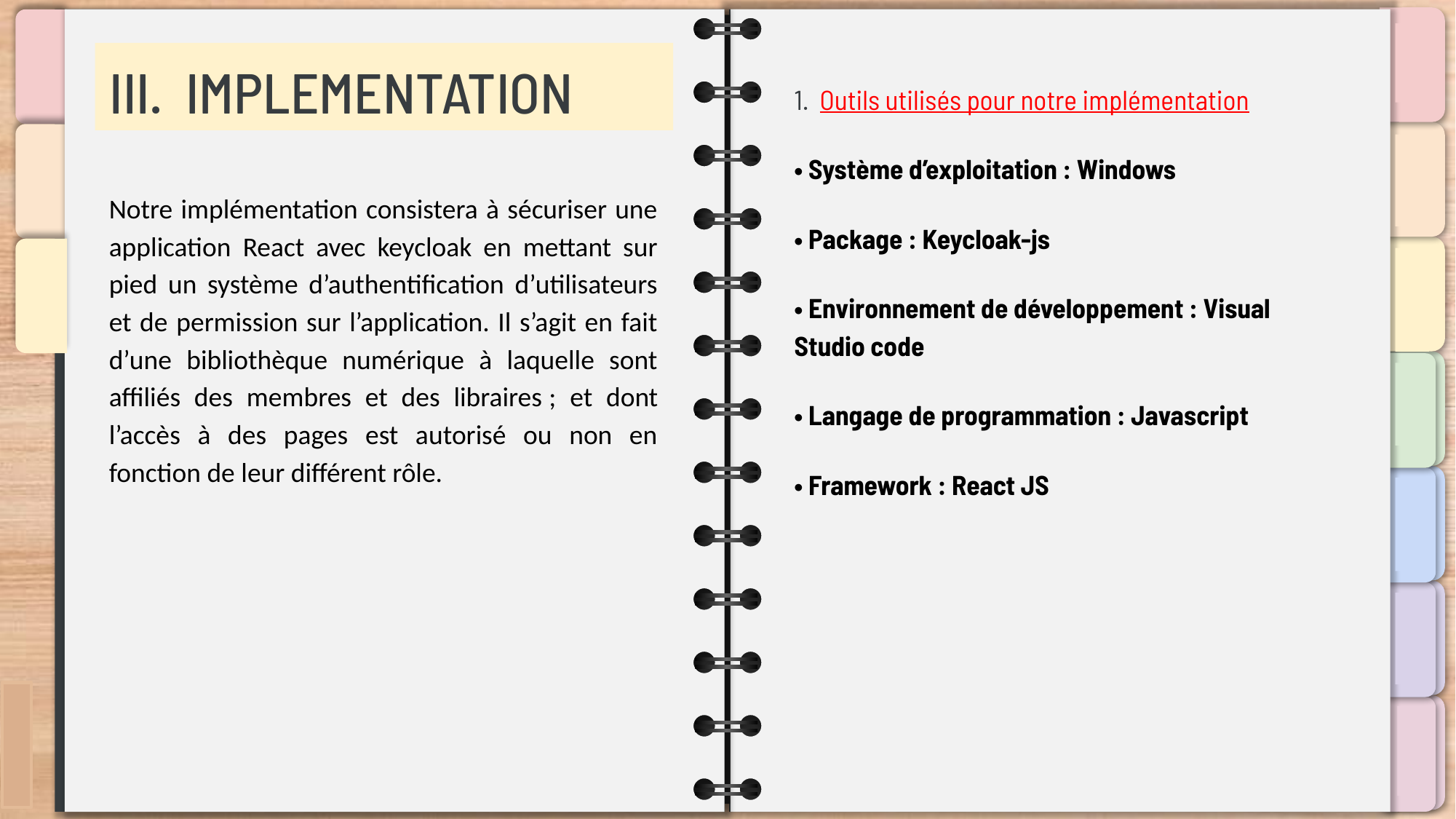

# III.  IMPLEMENTATION
1.  Outils utilisés pour notre implémentation
• Système d’exploitation : Windows
• Package : Keycloak-js
• Environnement de développement : Visual Studio code
• Langage de programmation : Javascript
• Framework : React JS

Notre implémentation consistera à sécuriser une application React avec keycloak en mettant sur pied un système d’authentification d’utilisateurs et de permission sur l’application. Il s’agit en fait d’une bibliothèque numérique à laquelle sont affiliés des membres et des libraires ; et dont l’accès à des pages est autorisé ou non en fonction de leur différent rôle.